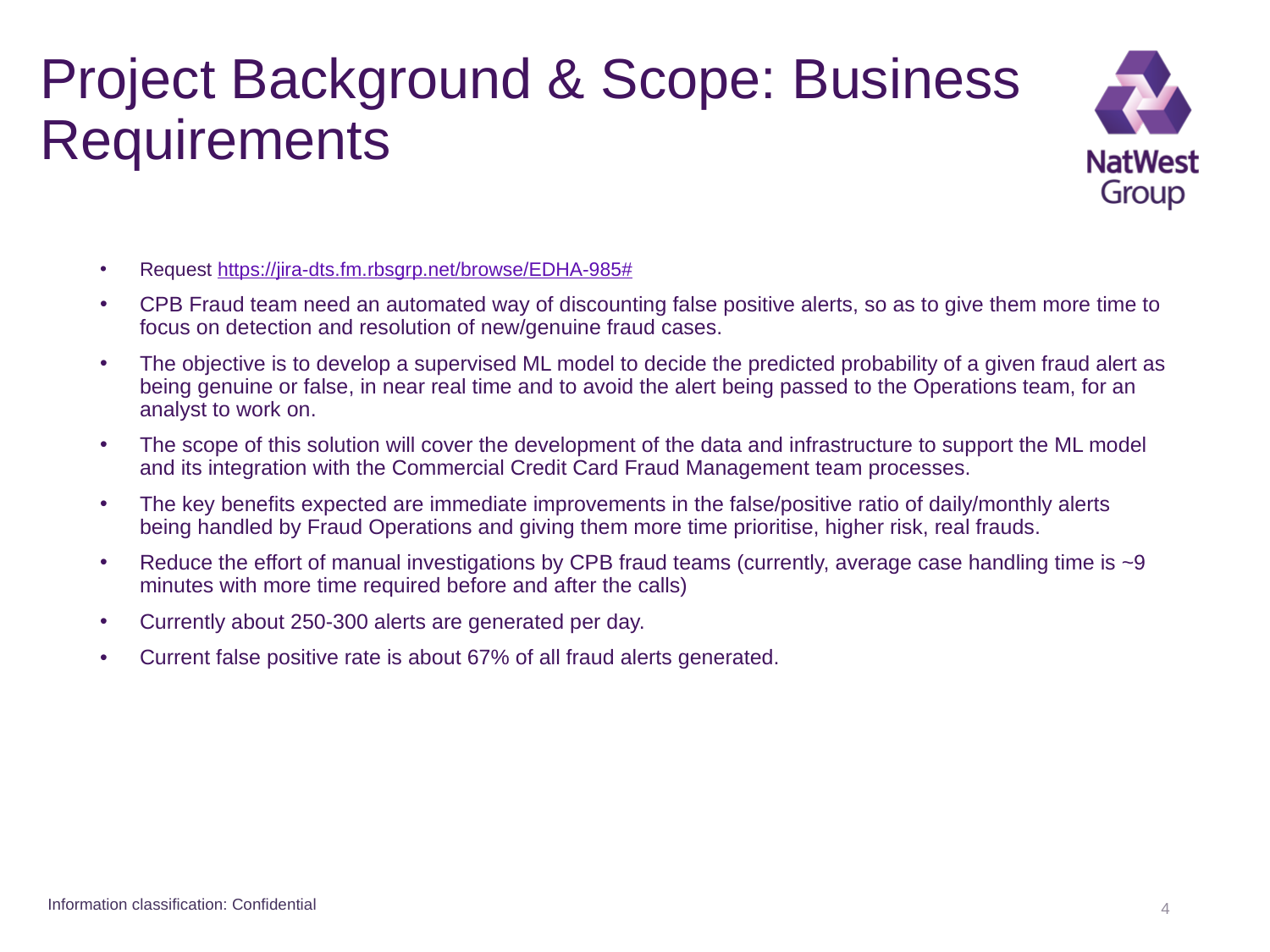

# Project Background & Scope: Business Requirements
Request https://jira-dts.fm.rbsgrp.net/browse/EDHA-985#
CPB Fraud team need an automated way of discounting false positive alerts, so as to give them more time to focus on detection and resolution of new/genuine fraud cases.
The objective is to develop a supervised ML model to decide the predicted probability of a given fraud alert as being genuine or false, in near real time and to avoid the alert being passed to the Operations team, for an analyst to work on.
The scope of this solution will cover the development of the data and infrastructure to support the ML model and its integration with the Commercial Credit Card Fraud Management team processes.
The key benefits expected are immediate improvements in the false/positive ratio of daily/monthly alerts being handled by Fraud Operations and giving them more time prioritise, higher risk, real frauds.
Reduce the effort of manual investigations by CPB fraud teams (currently, average case handling time is ~9 minutes with more time required before and after the calls)
Currently about 250-300 alerts are generated per day.
Current false positive rate is about 67% of all fraud alerts generated.
4